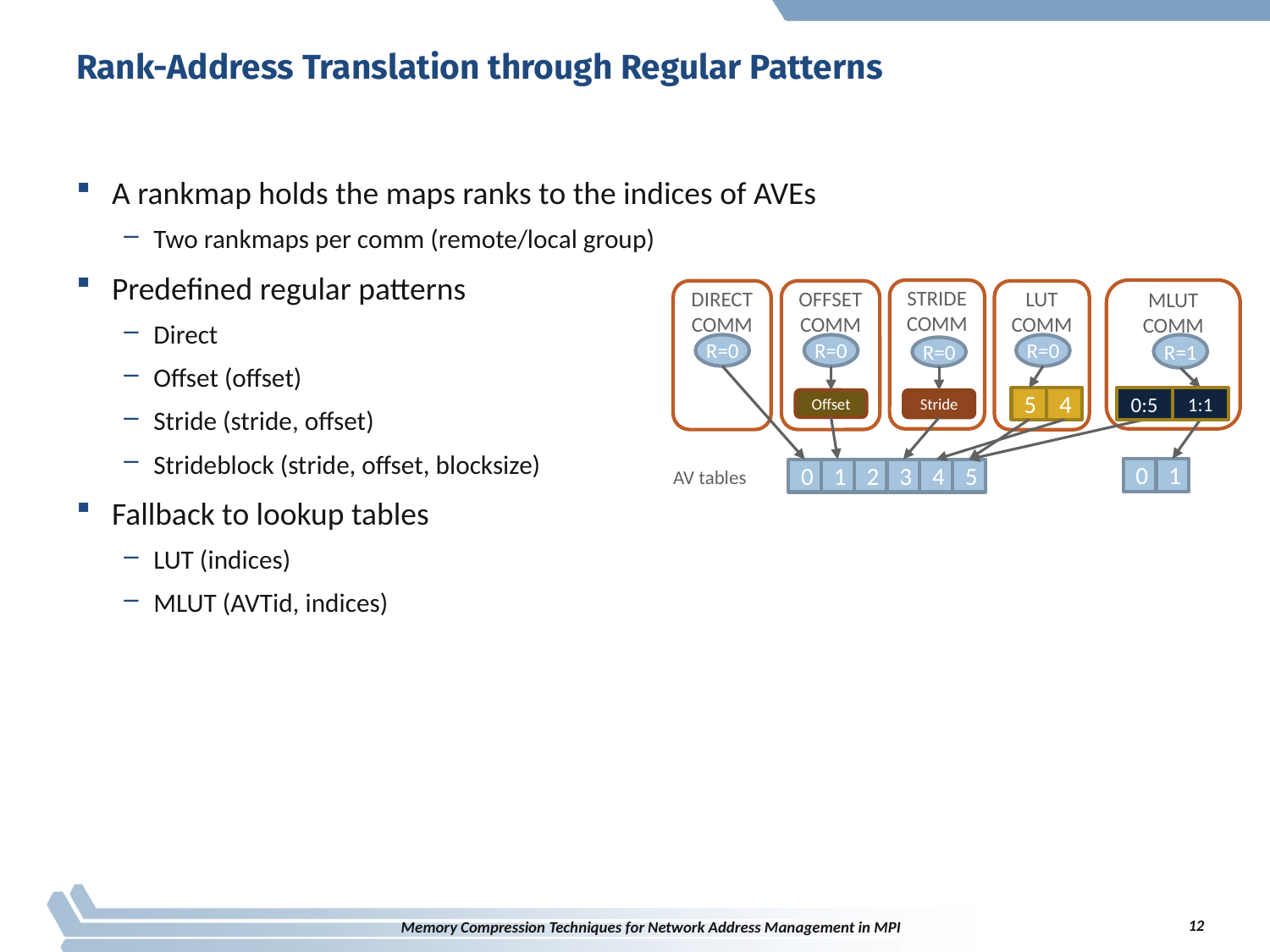

# Rank-Address Translation through Regular Patterns
A rankmap holds the maps ranks to the indices of AVEs
Two rankmaps per comm (remote/local group)
Predefined regular patterns
Direct
Offset (offset)
Stride (stride, offset)
Strideblock (stride, offset, blocksize)
Fallback to lookup tables
LUT (indices)
MLUT (AVTid, indices)
MLUT
COMM
STRIDE
COMM
DIRECT
COMM
OFFSET
COMM
LUT
COMM
R=0
R=0
R=0
R=1
R=0
5
4
0:5
1:1
Offset
Stride
AV tables
0
1
0
1
2
3
4
5
12
Memory Compression Techniques for Network Address Management in MPI